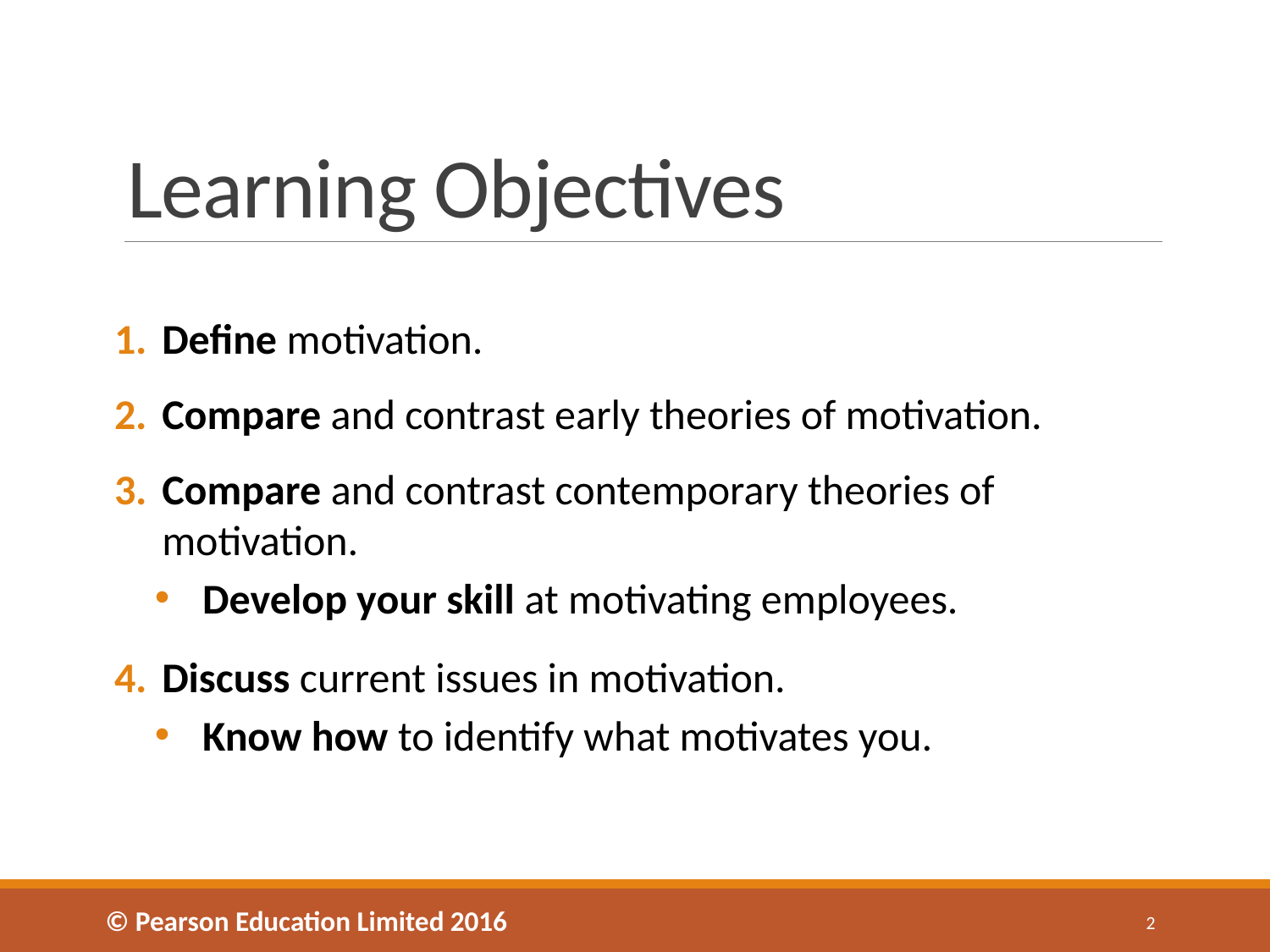

# Learning Objectives
Define motivation.
Compare and contrast early theories of motivation.
Compare and contrast contemporary theories of motivation.
Develop your skill at motivating employees.
Discuss current issues in motivation.
Know how to identify what motivates you.
© Pearson Education Limited 2016
2